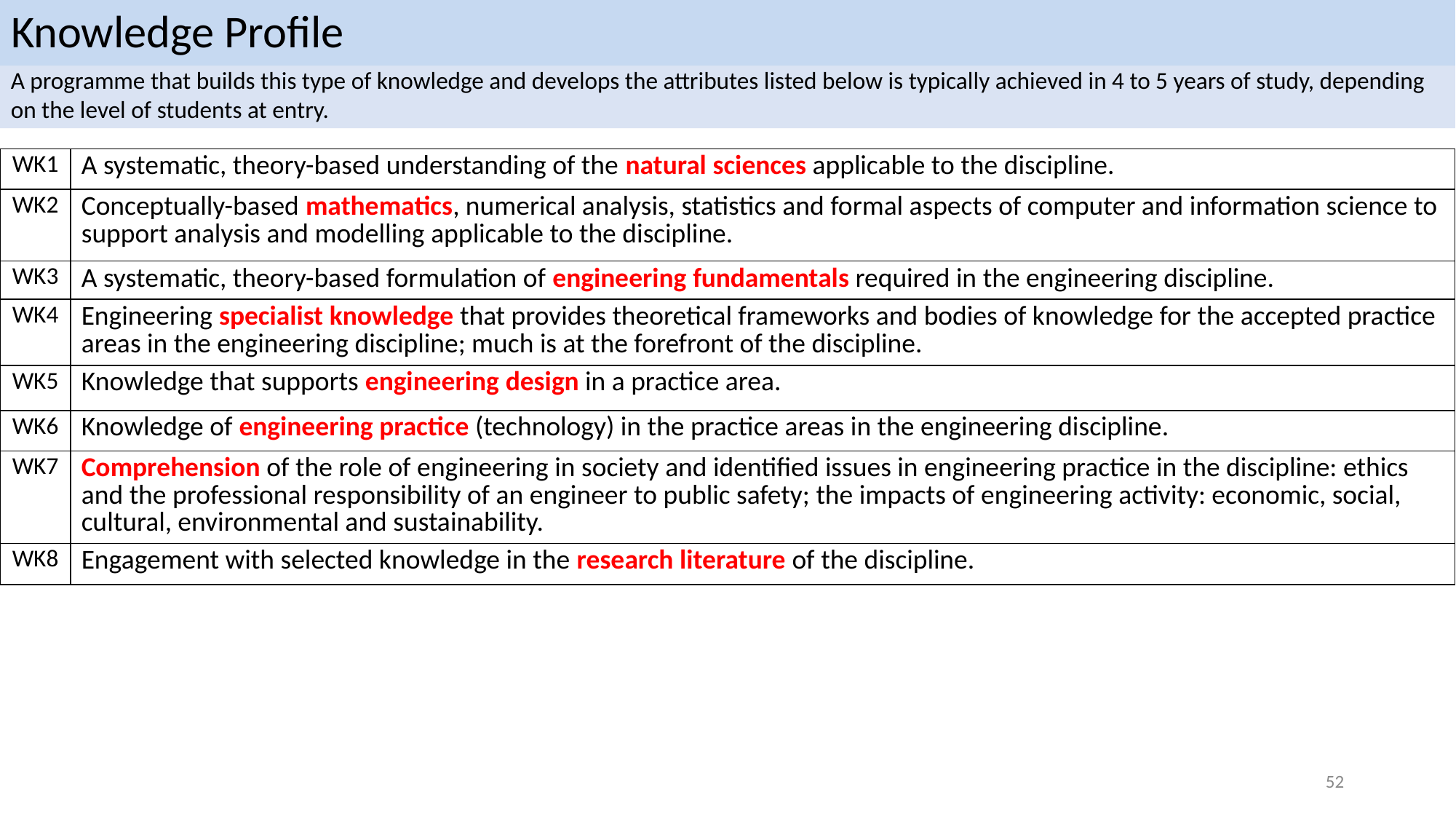

# Knowledge Profile

A programme that builds this type of knowledge and develops the attributes listed below is typically achieved in 4 to 5 years of study, depending on the level of students at entry.
| WK1 | A systematic, theory-based understanding of the natural sciences applicable to the discipline. |
| --- | --- |
| WK2 | Conceptually-based mathematics, numerical analysis, statistics and formal aspects of computer and information science to support analysis and modelling applicable to the discipline. |
| WK3 | A systematic, theory-based formulation of engineering fundamentals required in the engineering discipline. |
| WK4 | Engineering specialist knowledge that provides theoretical frameworks and bodies of knowledge for the accepted practice areas in the engineering discipline; much is at the forefront of the discipline. |
| WK5 | Knowledge that supports engineering design in a practice area. |
| WK6 | Knowledge of engineering practice (technology) in the practice areas in the engineering discipline. |
| WK7 | Comprehension of the role of engineering in society and identified issues in engineering practice in the discipline: ethics and the professional responsibility of an engineer to public safety; the impacts of engineering activity: economic, social, cultural, environmental and sustainability. |
| WK8 | Engagement with selected knowledge in the research literature of the discipline. |
52